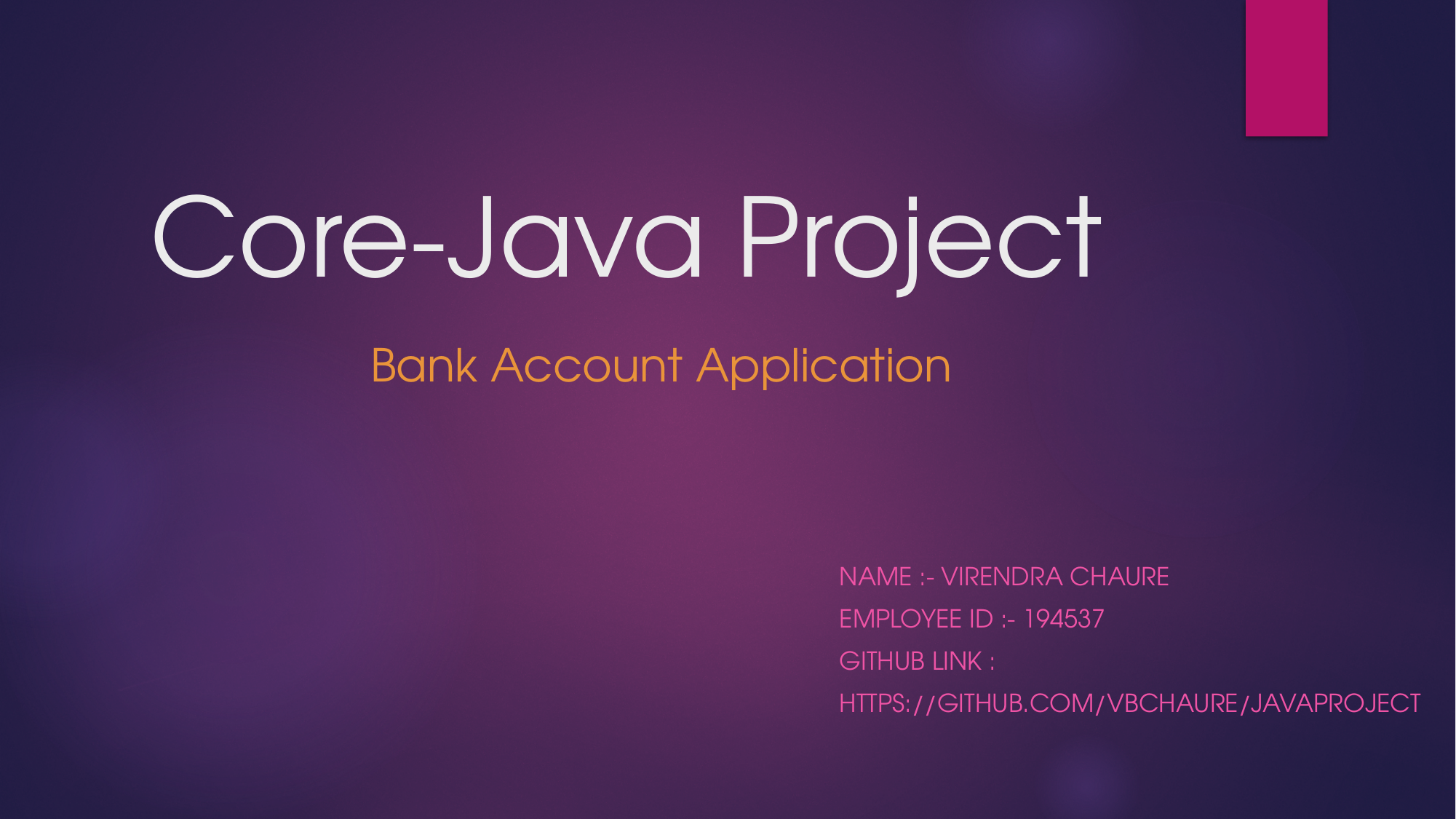

# Core-Java Project
Bank Account Application
Name :- Virendra Chaure
Employee Id :- 194537
Github Link :
https://github.com/vbchaure/JavaProject